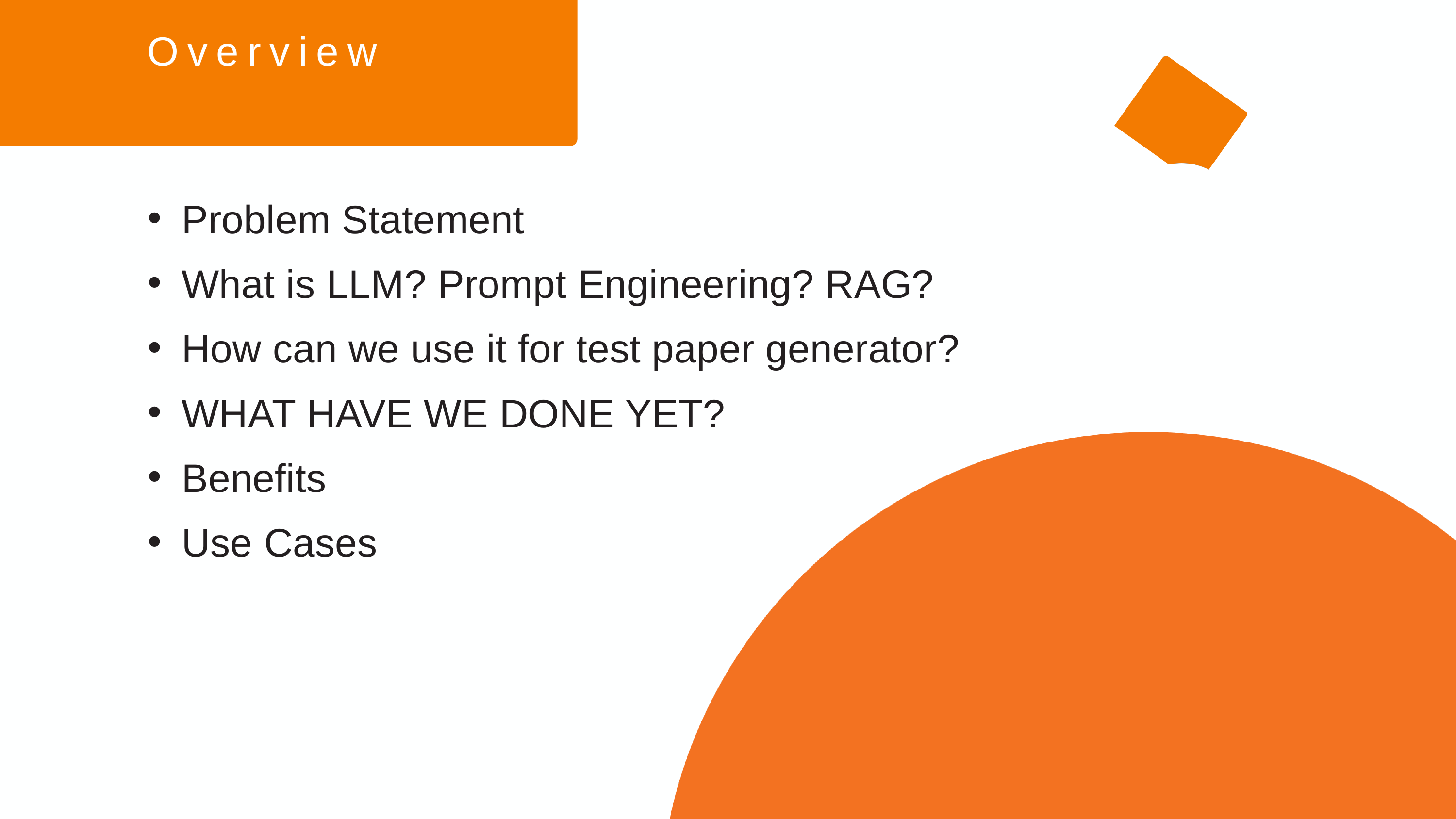

Overview

Problem Statement
What is LLM? Prompt Engineering? RAG?
How can we use it for test paper generator?
WHAT HAVE WE DONE YET?
Benefits
Use Cases